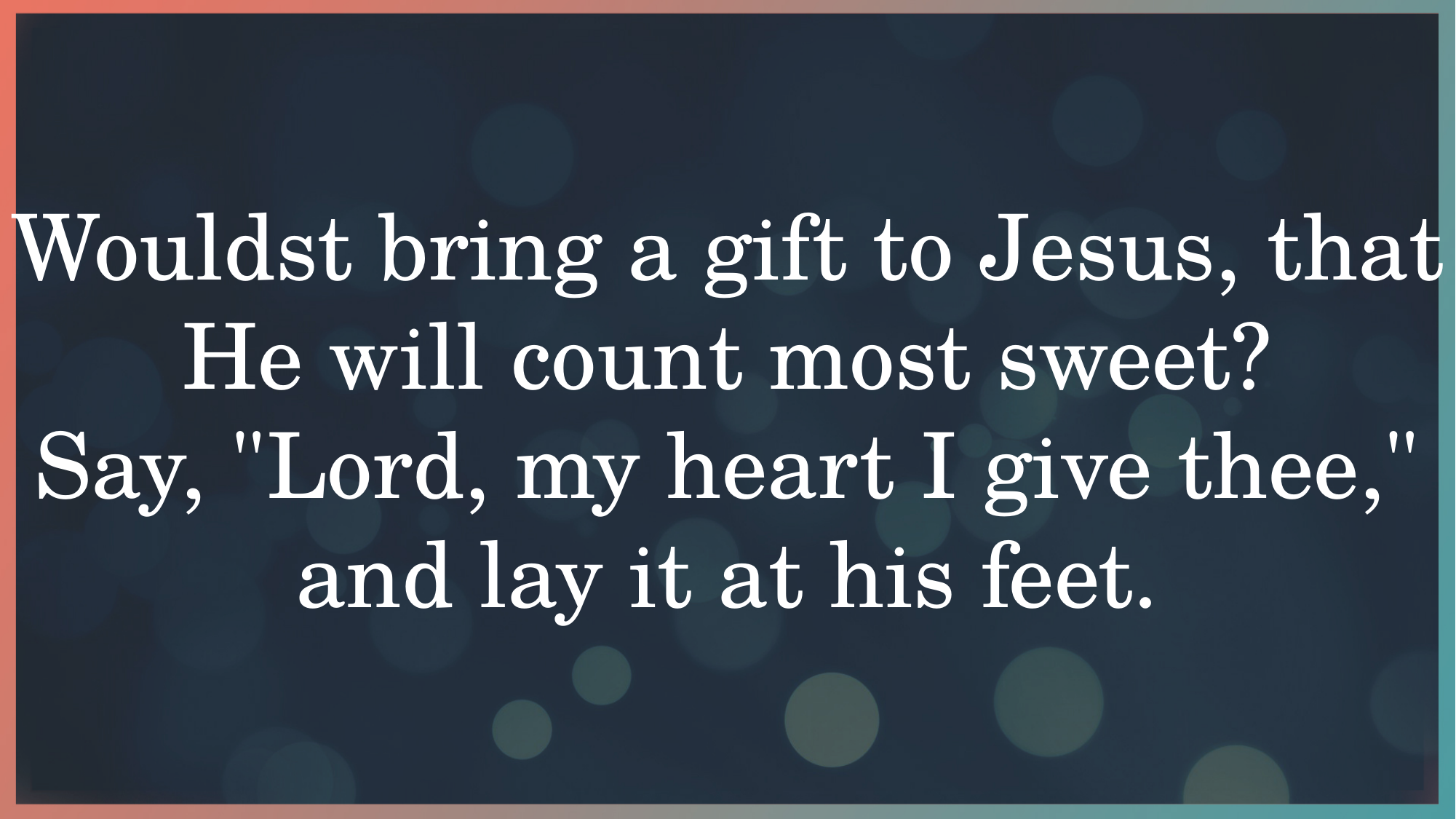

Wouldst bring a gift to Jesus, that He will count most sweet?
Say, "Lord, my heart I give thee," and lay it at his feet.